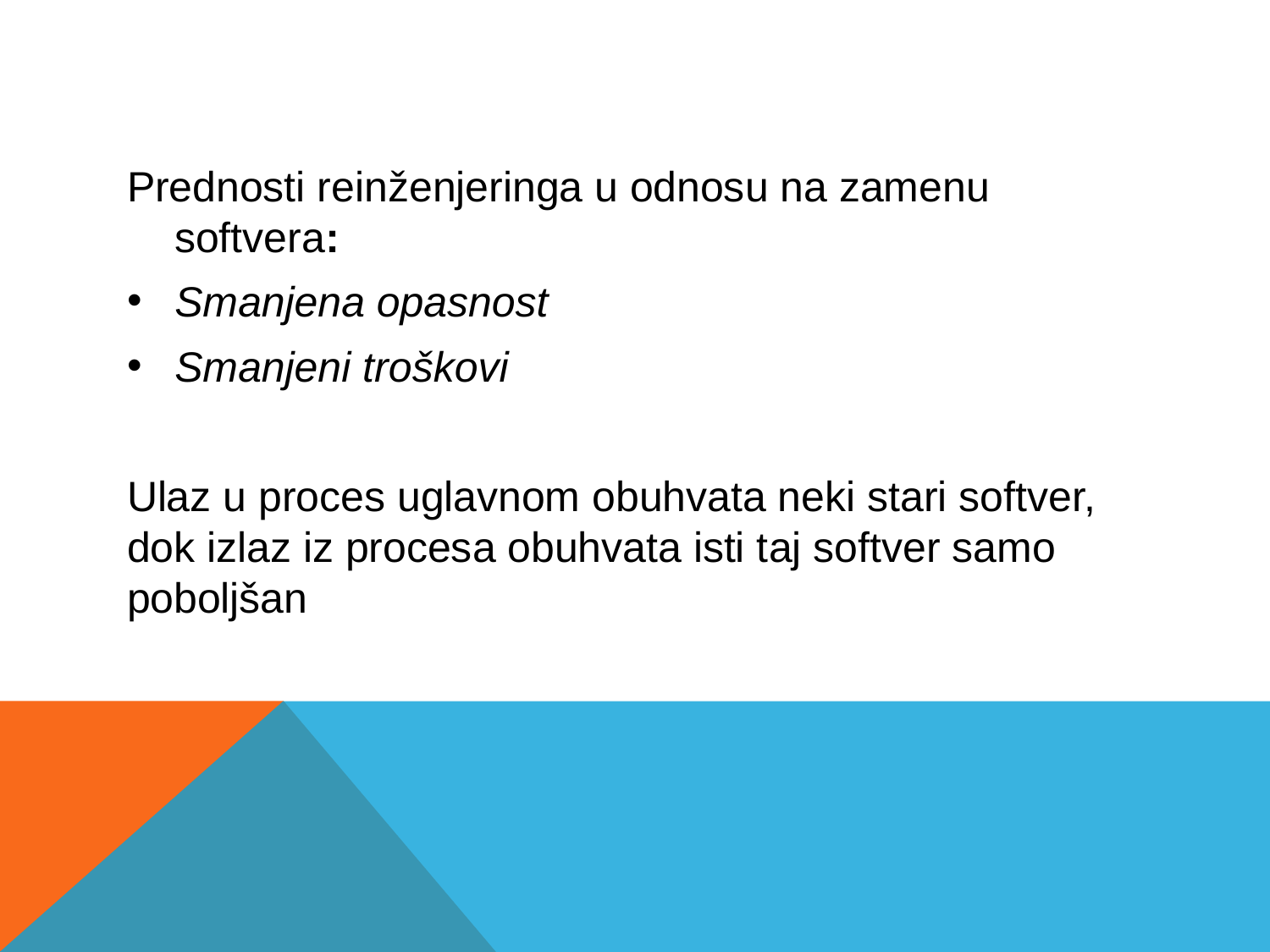

Prednosti reinženjeringa u odnosu na zamenu softvera:
Smanjena opasnost
Smanjeni troškovi

Ulaz u proces uglavnom obuhvata neki stari softver, dok izlaz iz procesa obuhvata isti taj softver samo poboljšan